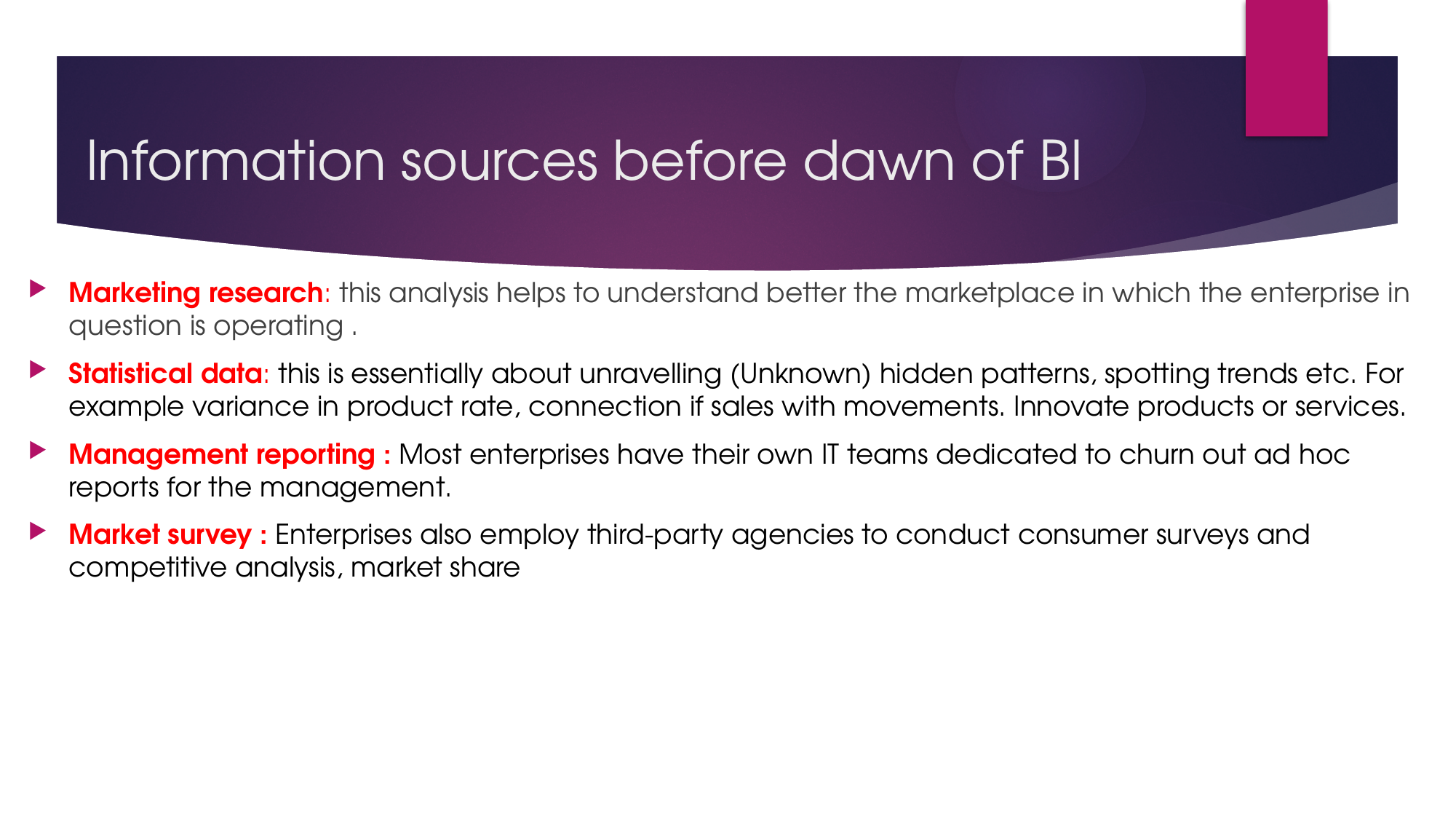

# Information sources before dawn of BI
Marketing research: this analysis helps to understand better the marketplace in which the enterprise in question is operating .
Statistical data: this is essentially about unravelling (Unknown) hidden patterns, spotting trends etc. For example variance in product rate, connection if sales with movements. Innovate products or services.
Management reporting : Most enterprises have their own IT teams dedicated to churn out ad hoc reports for the management.
Market survey : Enterprises also employ third-party agencies to conduct consumer surveys and competitive analysis, market share